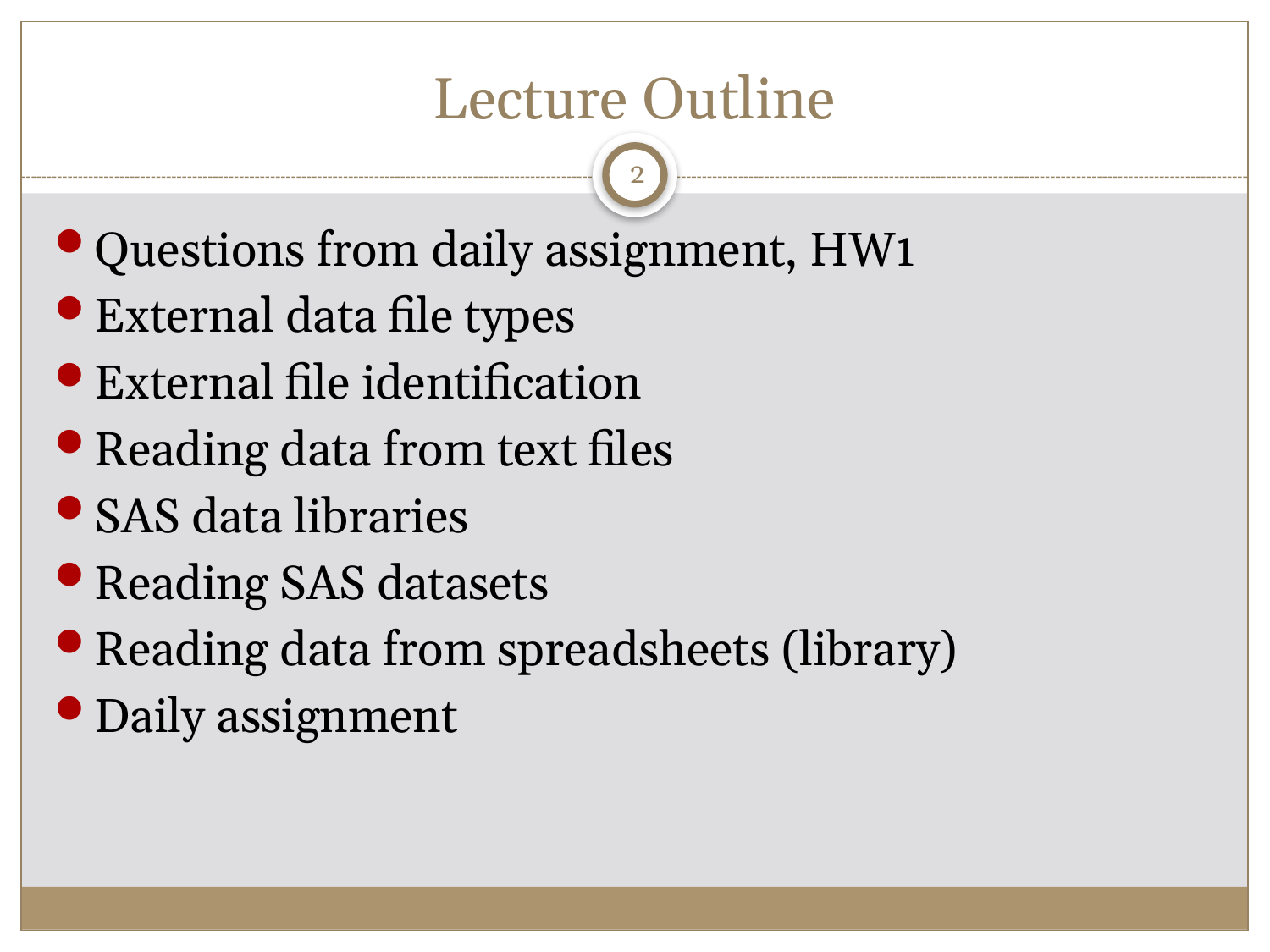

# Lecture Outline
2
Questions from daily assignment, HW1
External data file types
External file identification
Reading data from text files
SAS data libraries
Reading SAS datasets
Reading data from spreadsheets (library)
Daily assignment